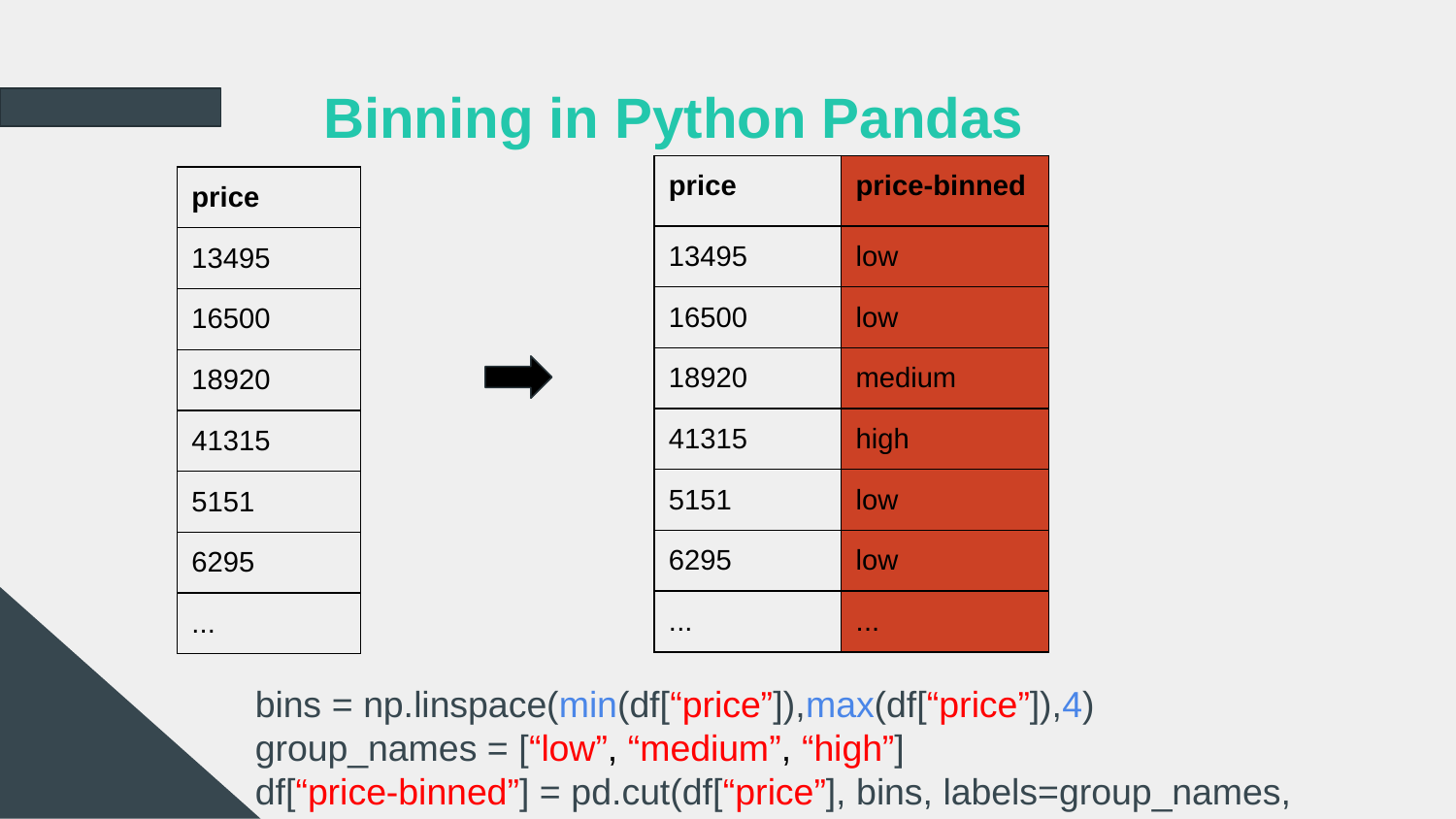

# Binning in Python Pandas
| price | price-binned |
| --- | --- |
| 13495 | low |
| 16500 | low |
| 18920 | medium |
| 41315 | high |
| 5151 | low |
| 6295 | low |
| ... | ... |
| price |
| --- |
| 13495 |
| 16500 |
| 18920 |
| 41315 |
| 5151 |
| 6295 |
| ... |

bins = np.linspace(min(df[“price”]),max(df[“price”]),4)
group_names = [“low”, “medium”, “high”]
df[“price-binned”] = pd.cut(df[“price”], bins, labels=group_names, include_lowest=True)